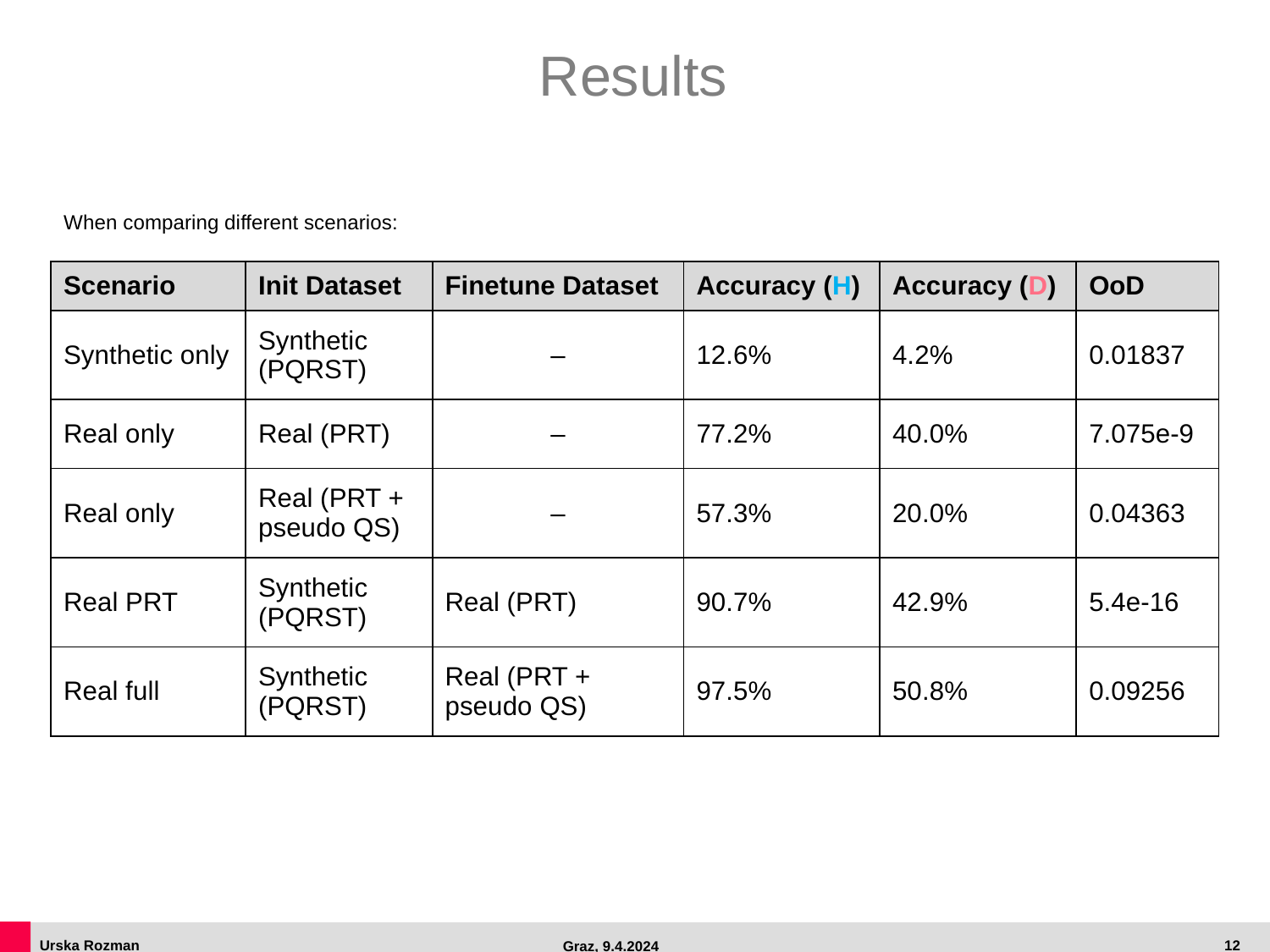

# Results
When comparing different scenarios:
| Scenario | Init Dataset | Finetune Dataset | Accuracy (H) | Accuracy (D) | OoD |
| --- | --- | --- | --- | --- | --- |
| Synthetic only | Synthetic (PQRST) | – | 12.6% | 4.2% | 0.01837 |
| Real only | Real (PRT) | – | 77.2% | 40.0% | 7.075e-9 |
| Real only | Real (PRT + pseudo QS) | – | 57.3% | 20.0% | 0.04363 |
| Real PRT | Synthetic (PQRST) | Real (PRT) | 90.7% | 42.9% | 5.4e-16 |
| Real full | Synthetic (PQRST) | Real (PRT + pseudo QS) | 97.5% | 50.8% | 0.09256 |